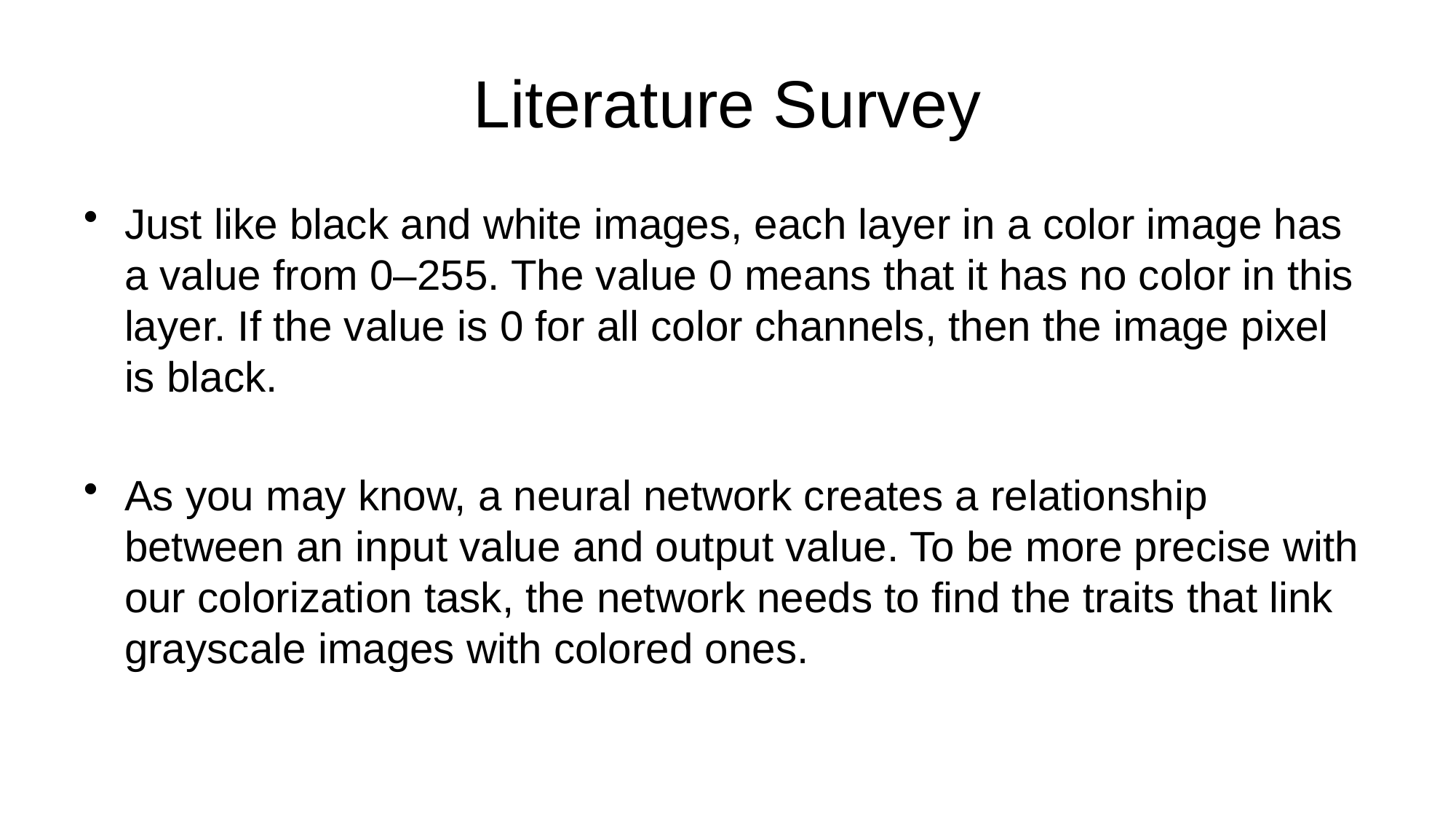

# Literature Survey
Just like black and white images, each layer in a color image has a value from 0–255. The value 0 means that it has no color in this layer. If the value is 0 for all color channels, then the image pixel is black.

As you may know, a neural network creates a relationship between an input value and output value. To be more precise with our colorization task, the network needs to find the traits that link grayscale images with colored ones.